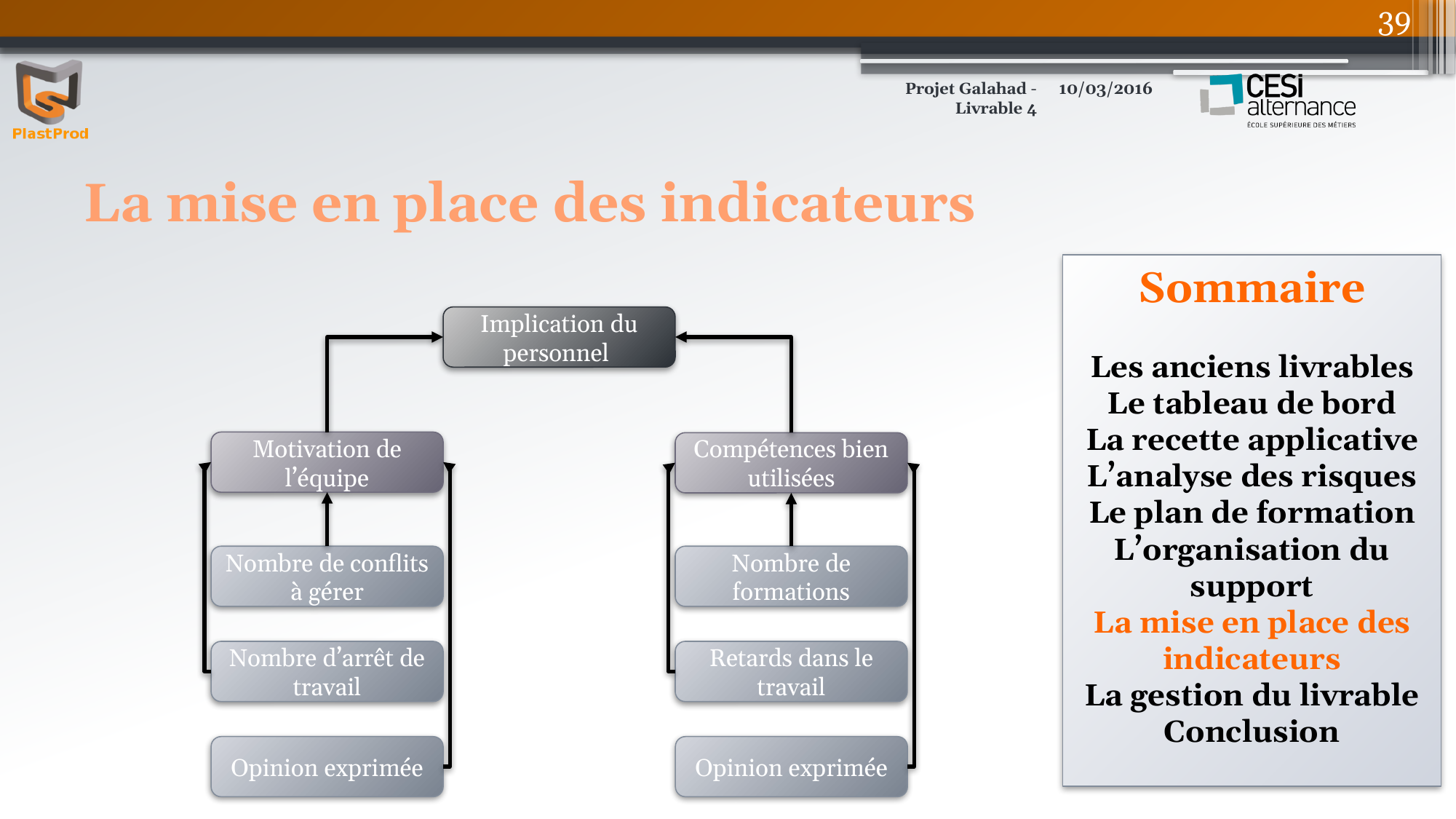

39
Projet Galahad - Livrable 4
10/03/2016
# La mise en place des indicateurs
Sommaire

Les anciens livrables
Le tableau de bord
La recette applicative
L’analyse des risques
Le plan de formation
L’organisation du support
La mise en place des indicateurs
La gestion du livrable
Conclusion

Implication du personnel
Motivation de l’équipe
Compétences bien utilisées
Nombre de conflits à gérer
Nombre de formations
Nombre d’arrêt de travail
Retards dans le travail
Opinion exprimée
Opinion exprimée